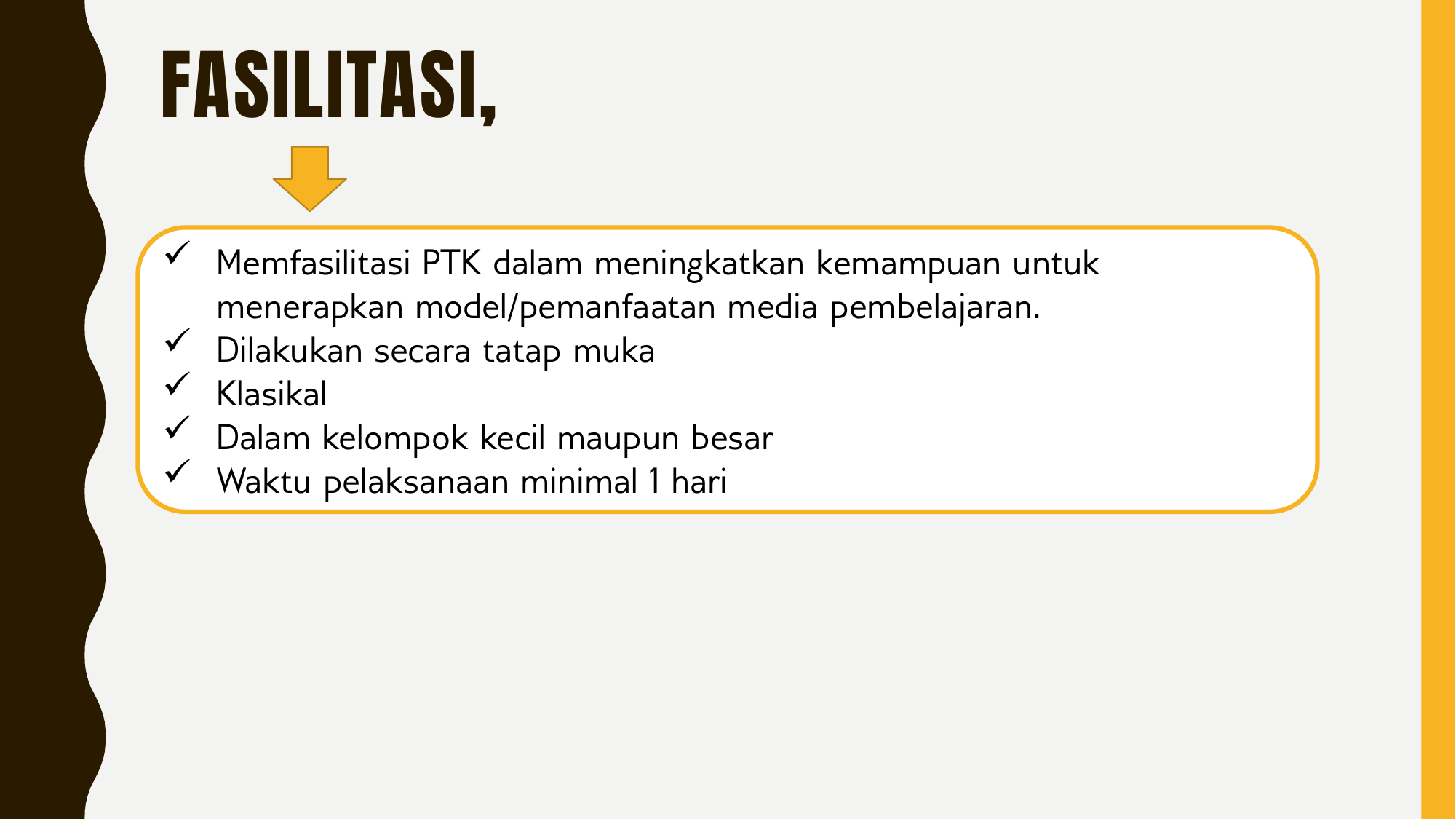

# fasilitasi,

Memfasilitasi PTK dalam meningkatkan kemampuan untuk menerapkan model/pemanfaatan media pembelajaran.
Dilakukan secara tatap muka
Klasikal
Dalam kelompok kecil maupun besar
Waktu pelaksanaan minimal 1 hari